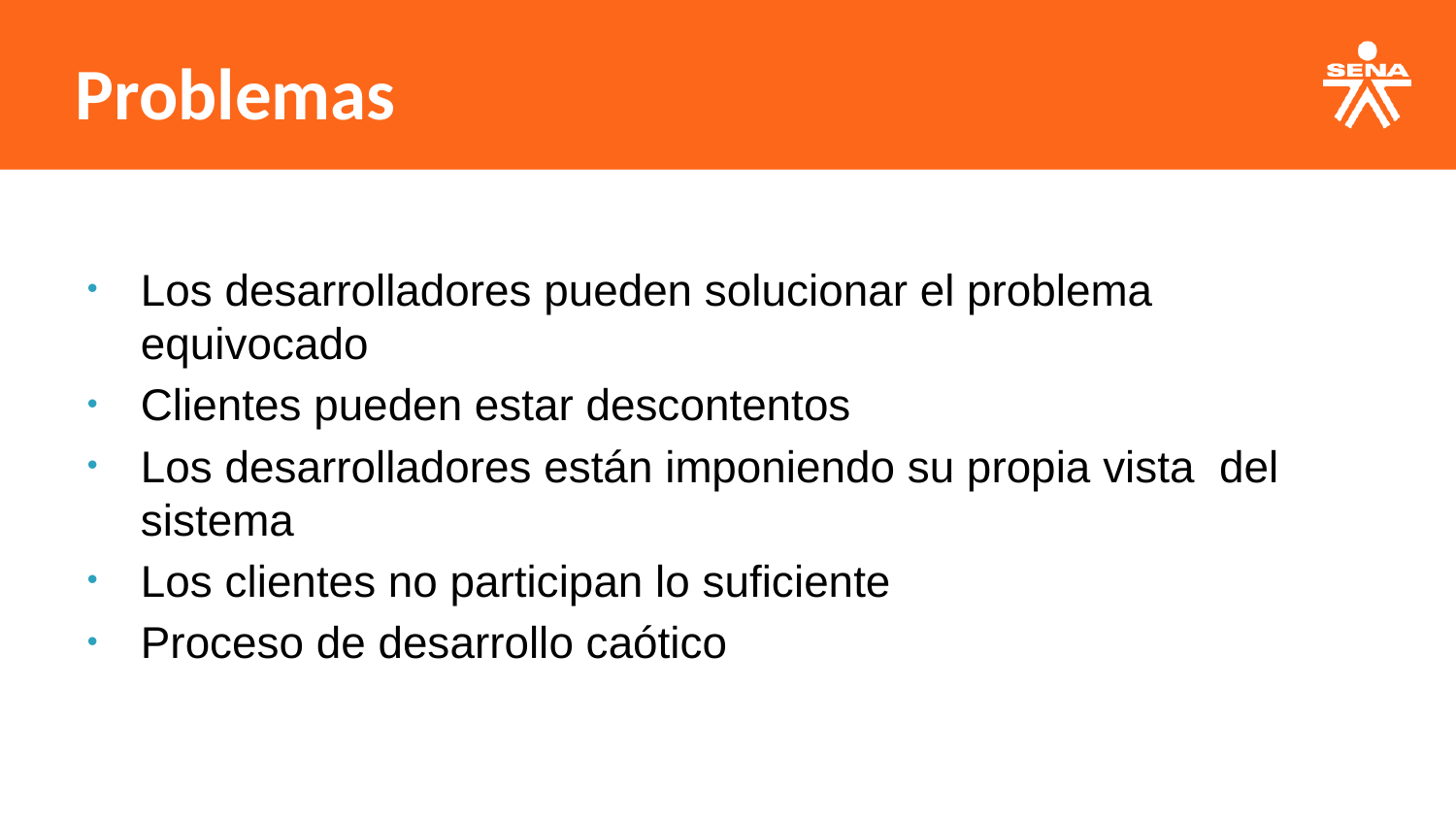

Problemas
Los desarrolladores pueden solucionar el problema equivocado
Clientes pueden estar descontentos
Los desarrolladores están imponiendo su propia vista  del sistema
Los clientes no participan lo suficiente
Proceso de desarrollo caótico